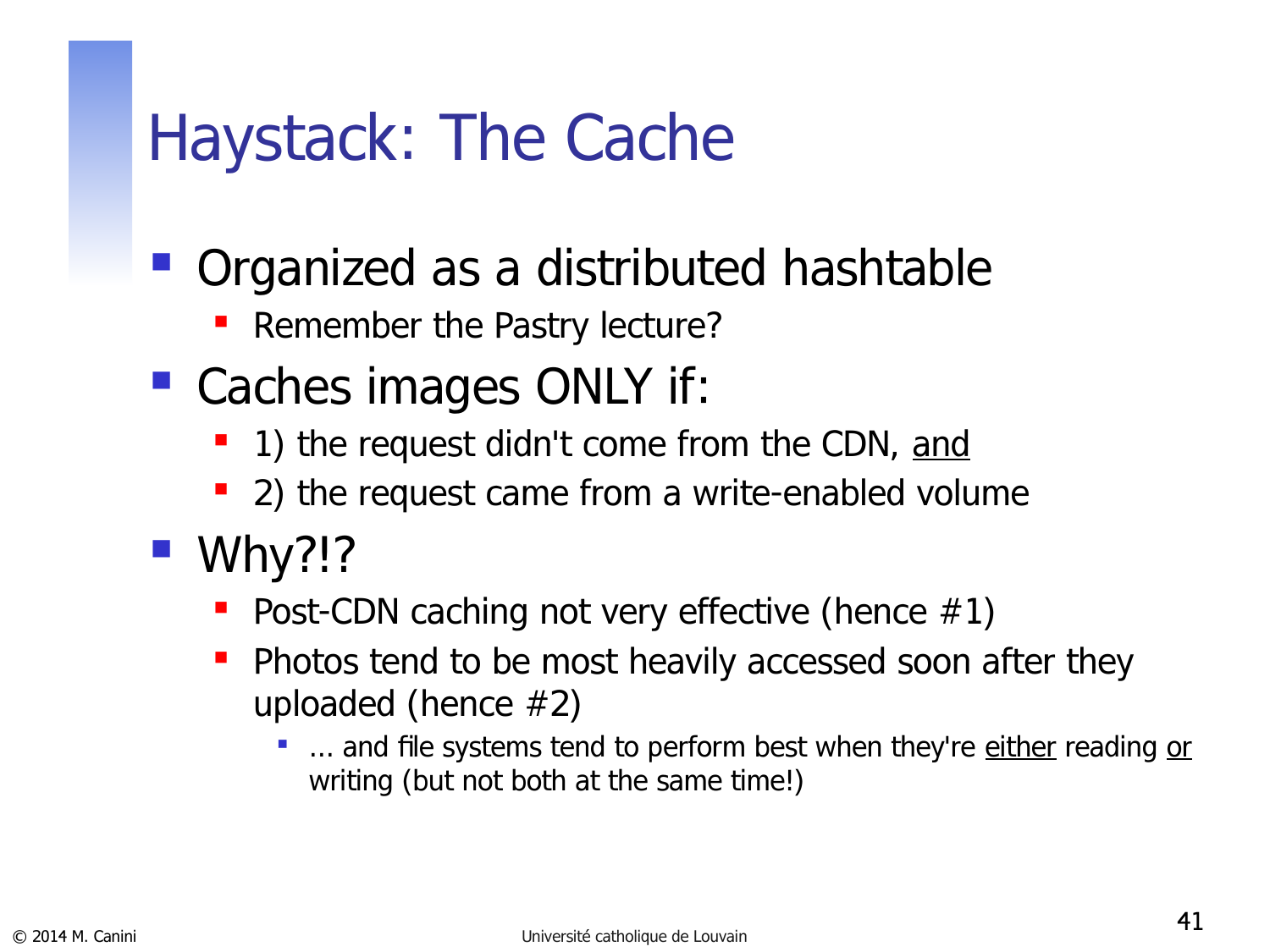

# Haystack: The Cache
Organized as a distributed hashtable
Remember the Pastry lecture?
Caches images ONLY if:
1) the request didn't come from the CDN, and
2) the request came from a write-enabled volume
Why?!?
Post-CDN caching not very effective (hence #1)
Photos tend to be most heavily accessed soon after they uploaded (hence #2)
... and file systems tend to perform best when they're either reading or writing (but not both at the same time!)
41
Université catholique de Louvain